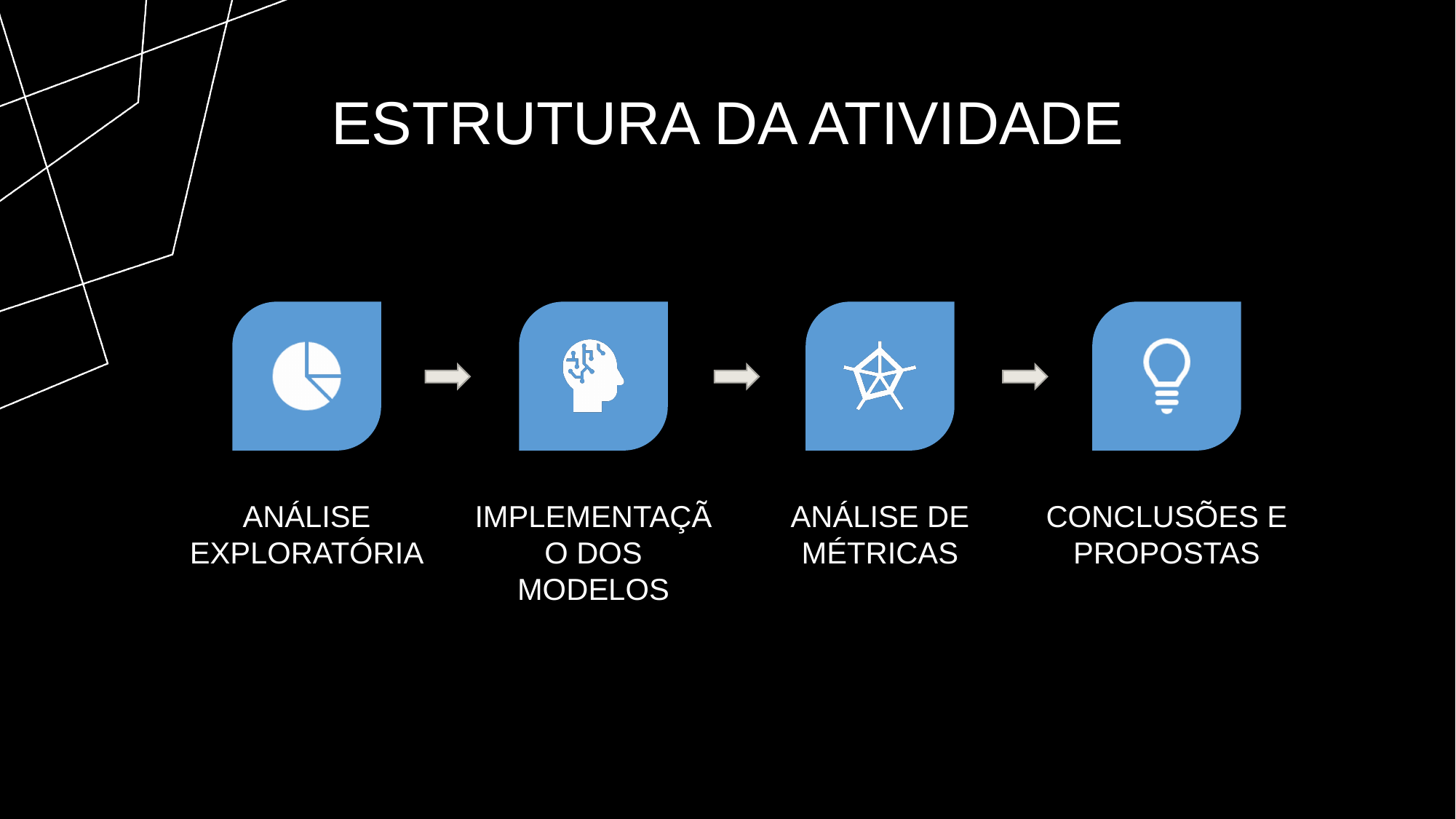

# Estrutura da atividade
Análise exploratória
Implementação dos modelos
Análise de métricas
Conclusões e propostas